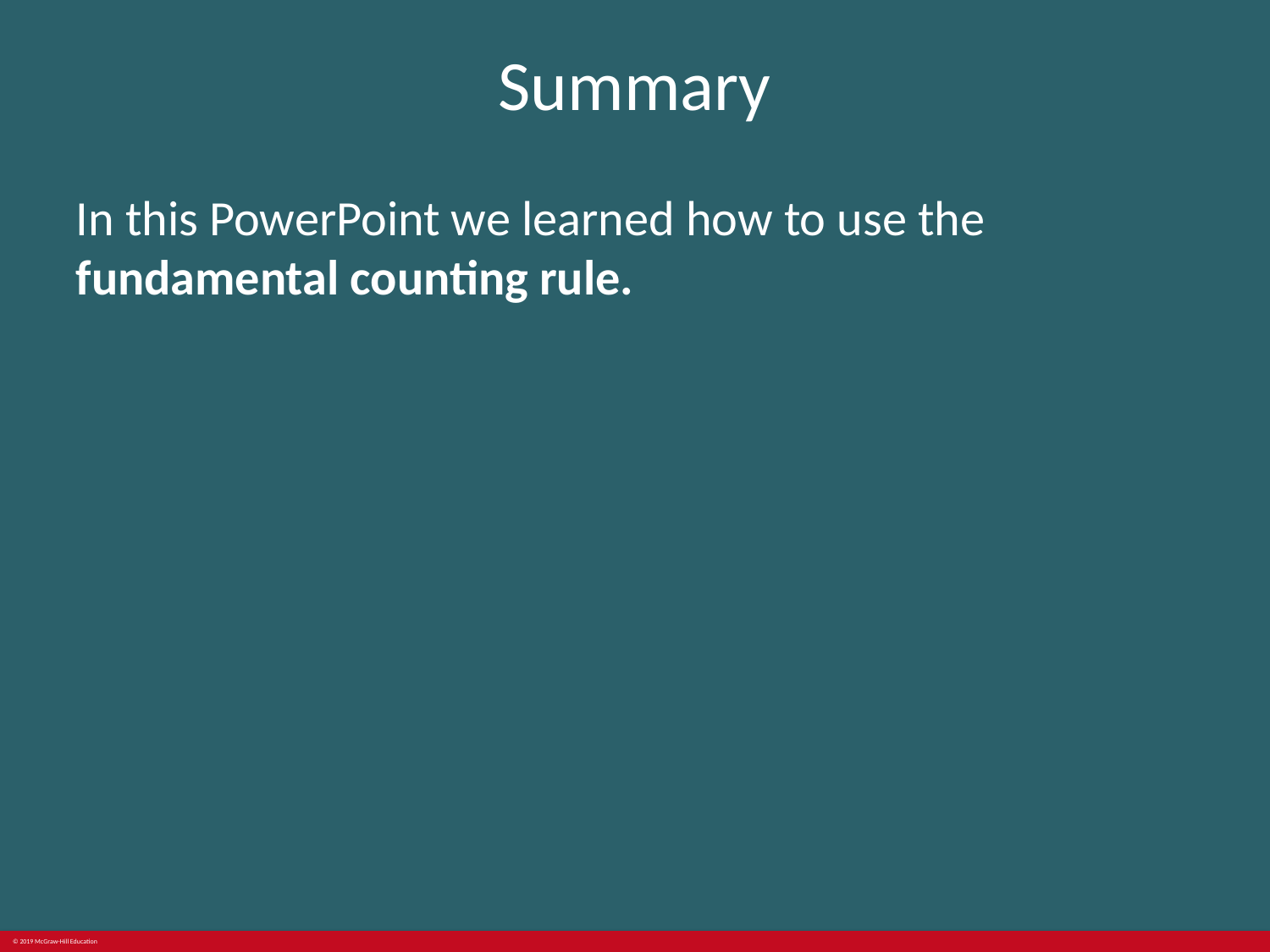

# Summary
In this PowerPoint we learned how to use the fundamental counting rule.